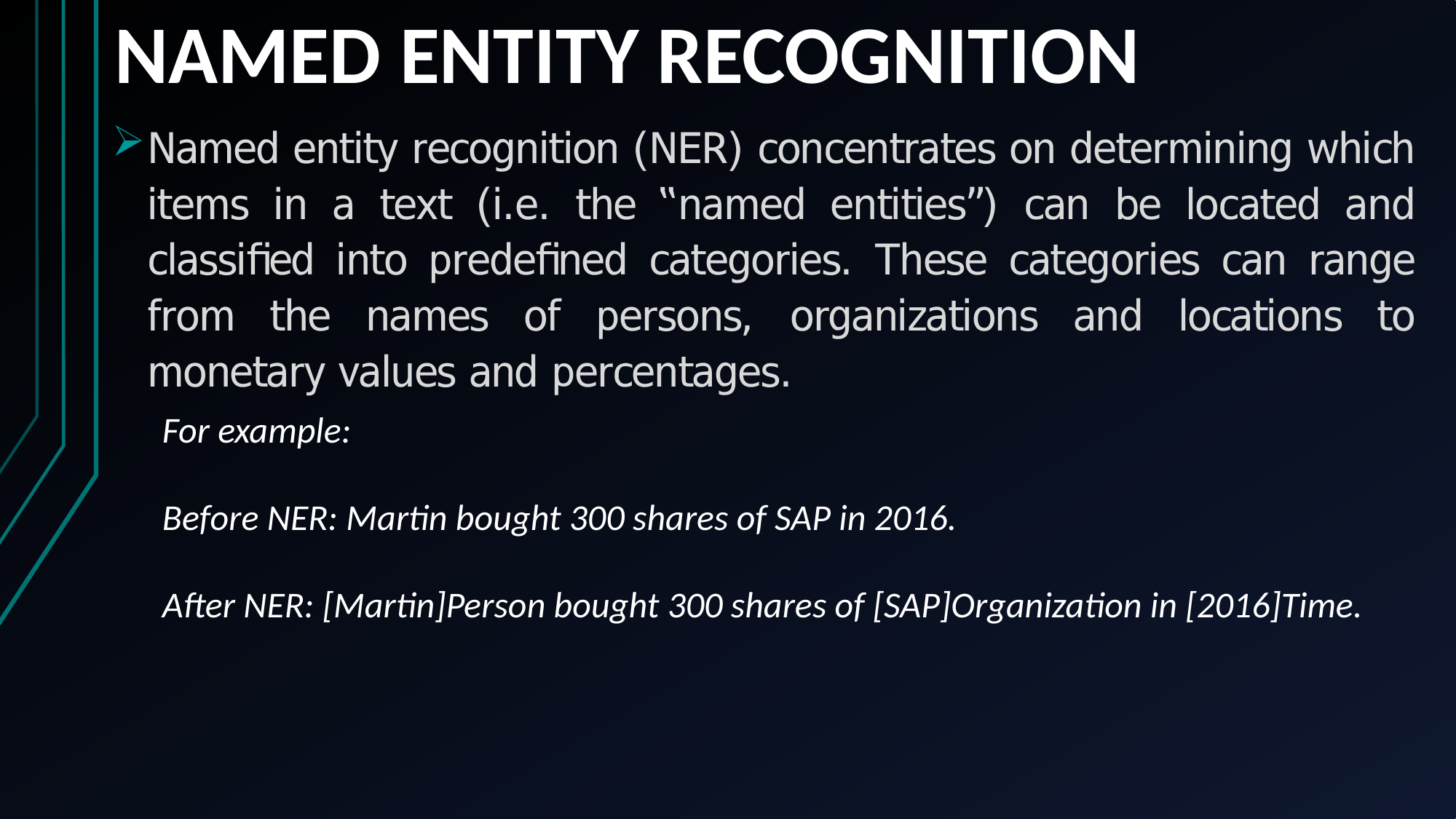

# NAMED ENTITY RECOGNITION
Named entity recognition (NER) concentrates on determining which items in a text (i.e. the “named entities”) can be located and classified into predefined categories. These categories can range from the names of persons, organizations and locations to monetary values and percentages.
For example:

Before NER: Martin bought 300 shares of SAP in 2016.

After NER: [Martin]Person bought 300 shares of [SAP]Organization in [2016]Time.